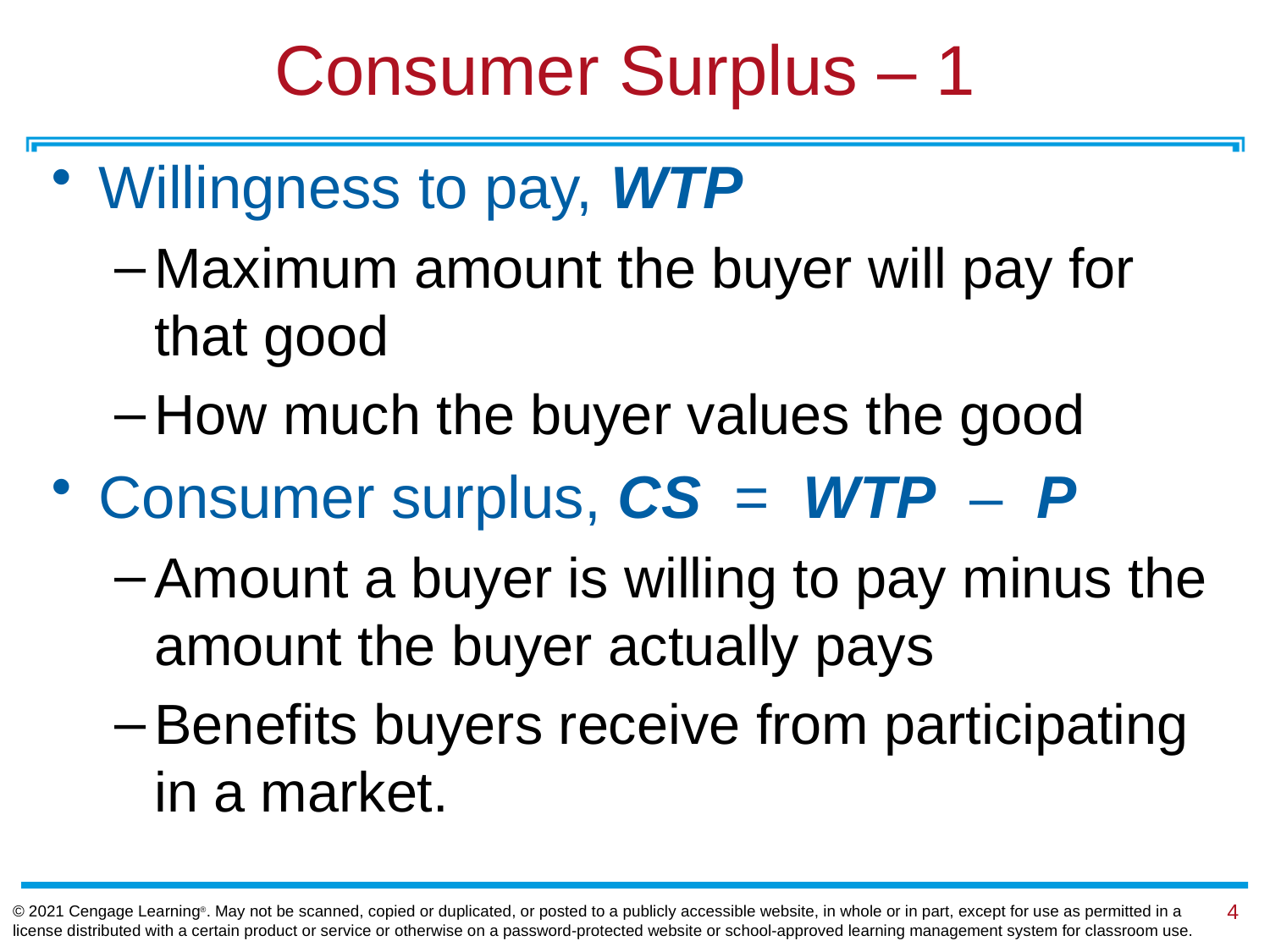

# Consumer Surplus – 1
Willingness to pay, WTP
Maximum amount the buyer will pay for that good
How much the buyer values the good
Consumer surplus, CS  =  WTP  –  P
Amount a buyer is willing to pay minus the amount the buyer actually pays
Benefits buyers receive from participating in a market.
4